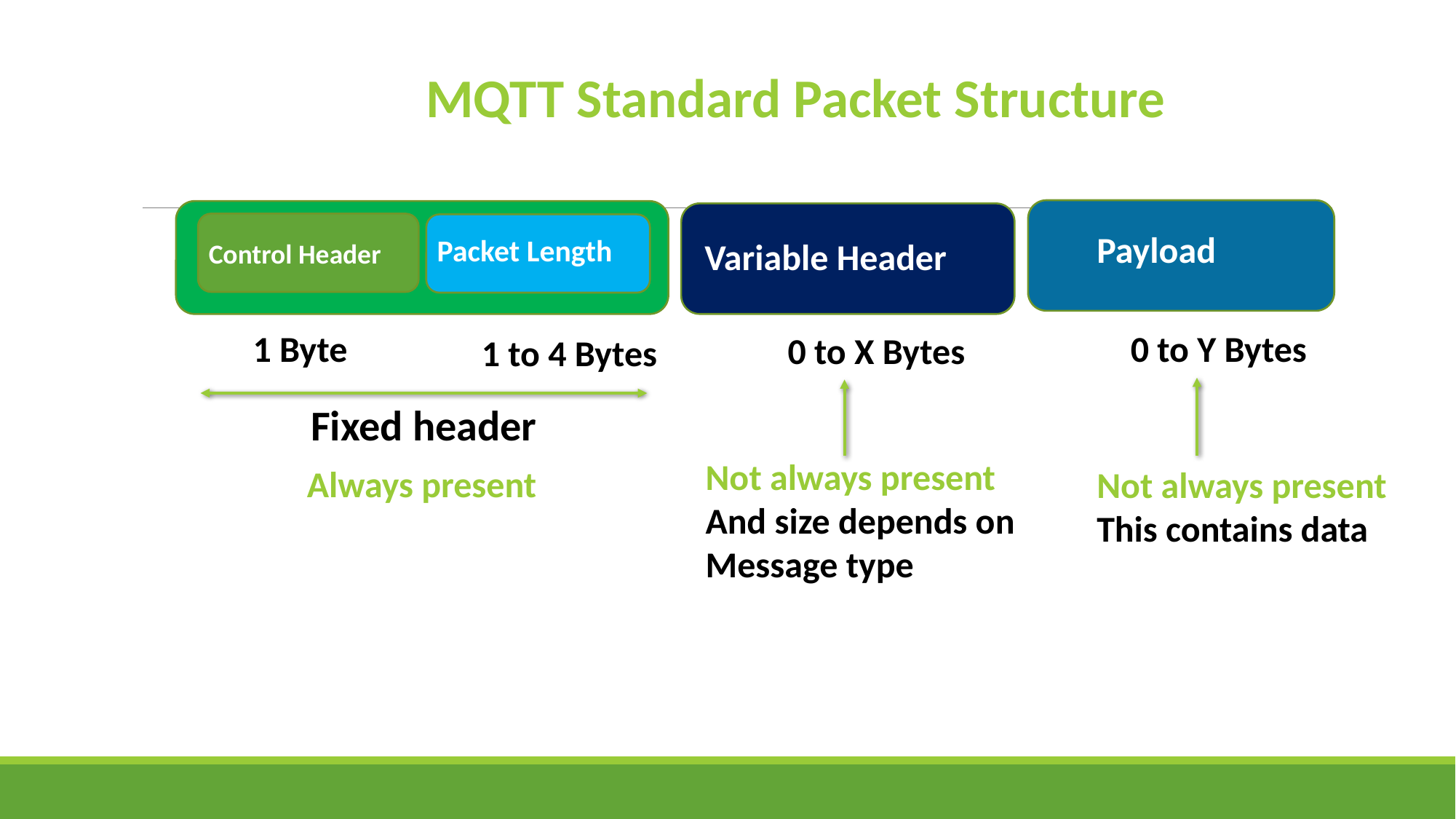

MQTT Standard Packet Structure

Payload
Packet Length
Variable Header
Control Header
1 Byte
0 to Y Bytes
0 to X Bytes
1 to 4 Bytes
Fixed header
Not always present
And size depends on
Message type
Always present
Not always present
This contains data